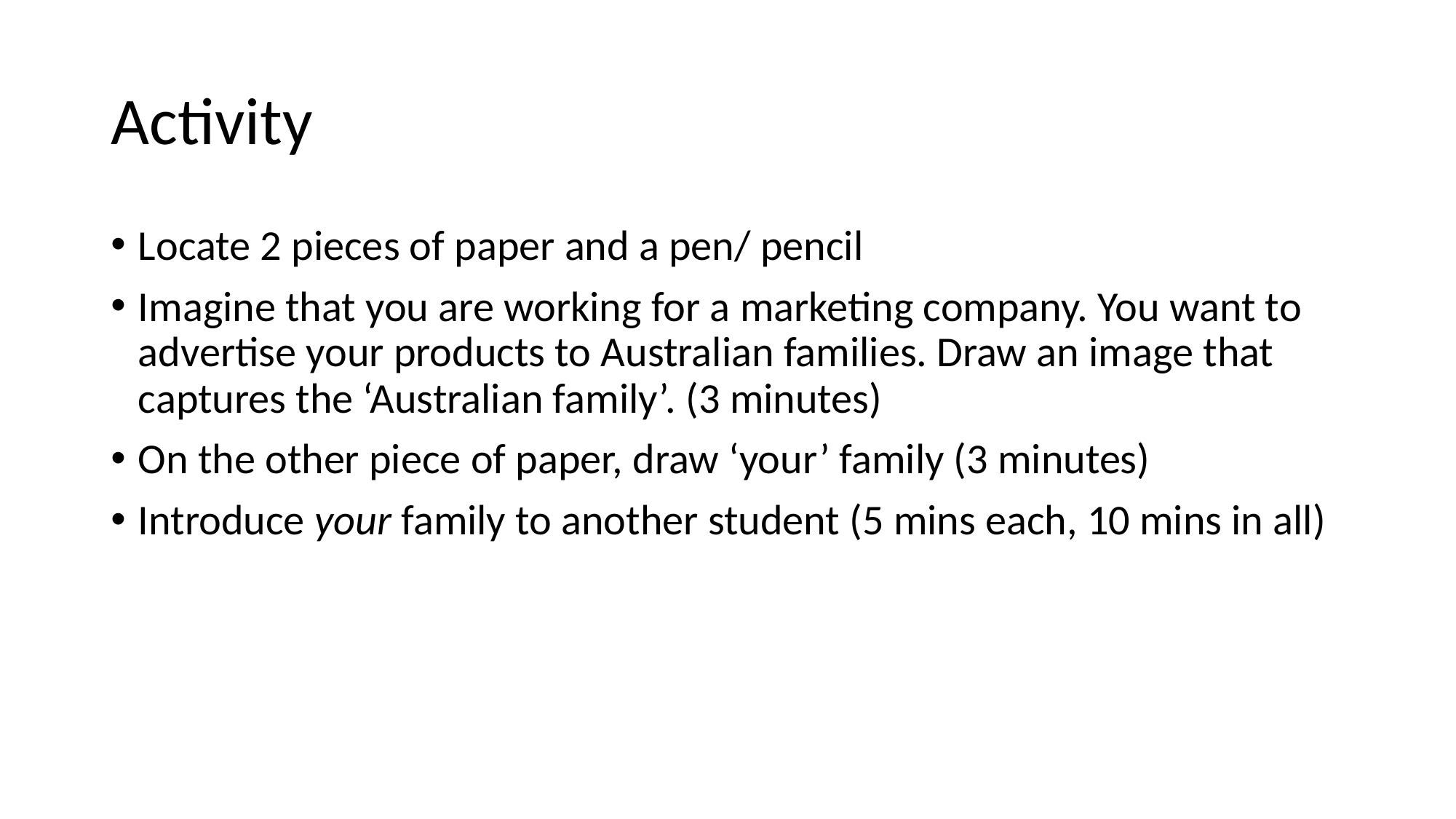

# Activity
Locate 2 pieces of paper and a pen/ pencil
Imagine that you are working for a marketing company. You want to advertise your products to Australian families. Draw an image that captures the ‘Australian family’. (3 minutes)
On the other piece of paper, draw ‘your’ family (3 minutes)
Introduce your family to another student (5 mins each, 10 mins in all)